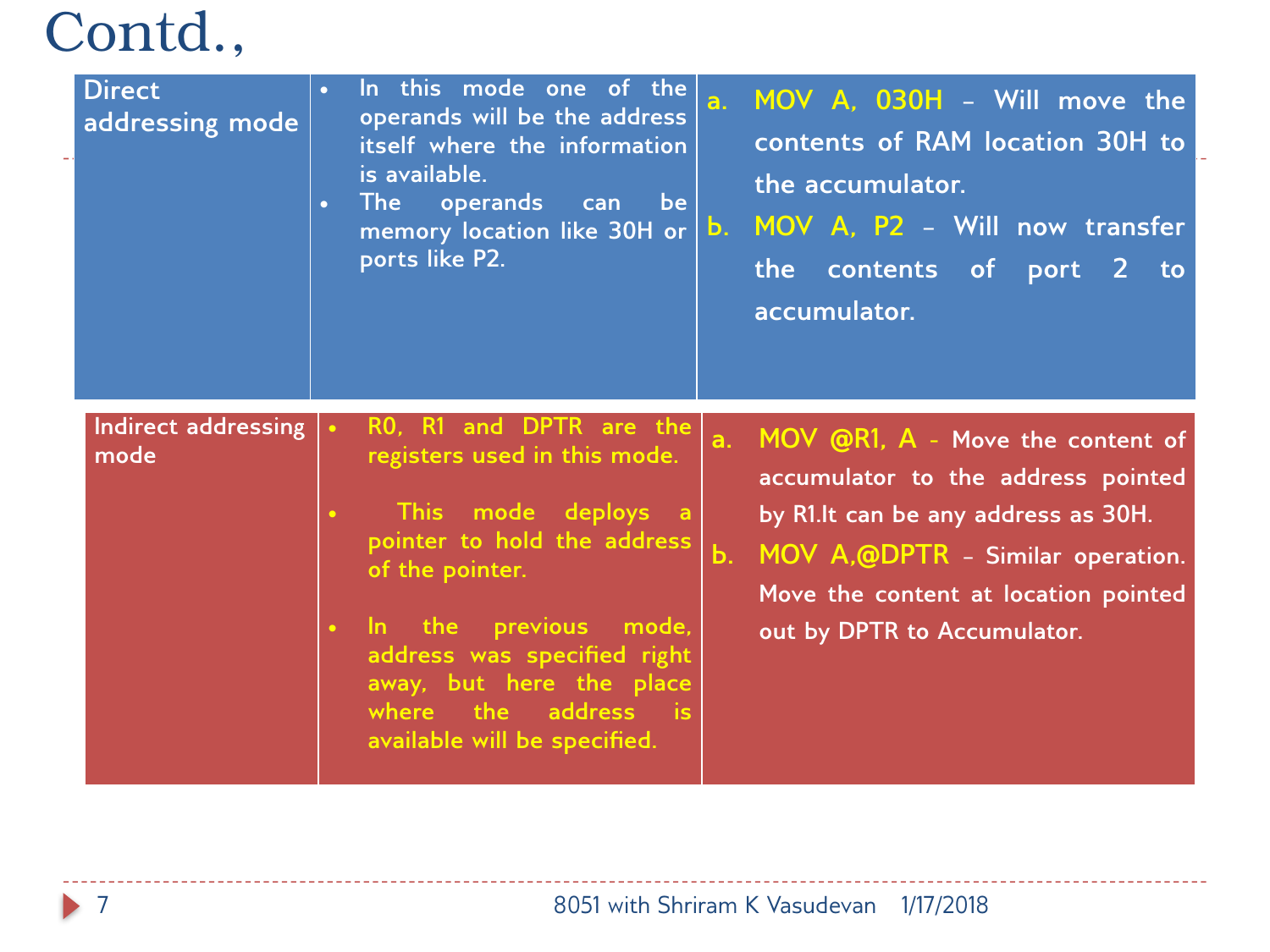

# Contd.,
| Direct addressing mode | In this mode one of the operands will be the address itself where the information is available. The operands can be memory location like 30H or ports like P2. | MOV A, 030H – Will move the contents of RAM location 30H to the accumulator. MOV A, P2 – Will now transfer the contents of port 2 to accumulator. |
| --- | --- | --- |
| Indirect addressing mode | R0, R1 and DPTR are the registers used in this mode. This mode deploys a pointer to hold the address of the pointer. In the previous mode, address was specified right away, but here the place where the address is available will be specified. | MOV @R1, A - Move the content of accumulator to the address pointed by R1.It can be any address as 30H. MOV A,@DPTR – Similar operation. Move the content at location pointed out by DPTR to Accumulator. |
| --- | --- | --- |
7
8051 with Shriram K Vasudevan
1/17/2018